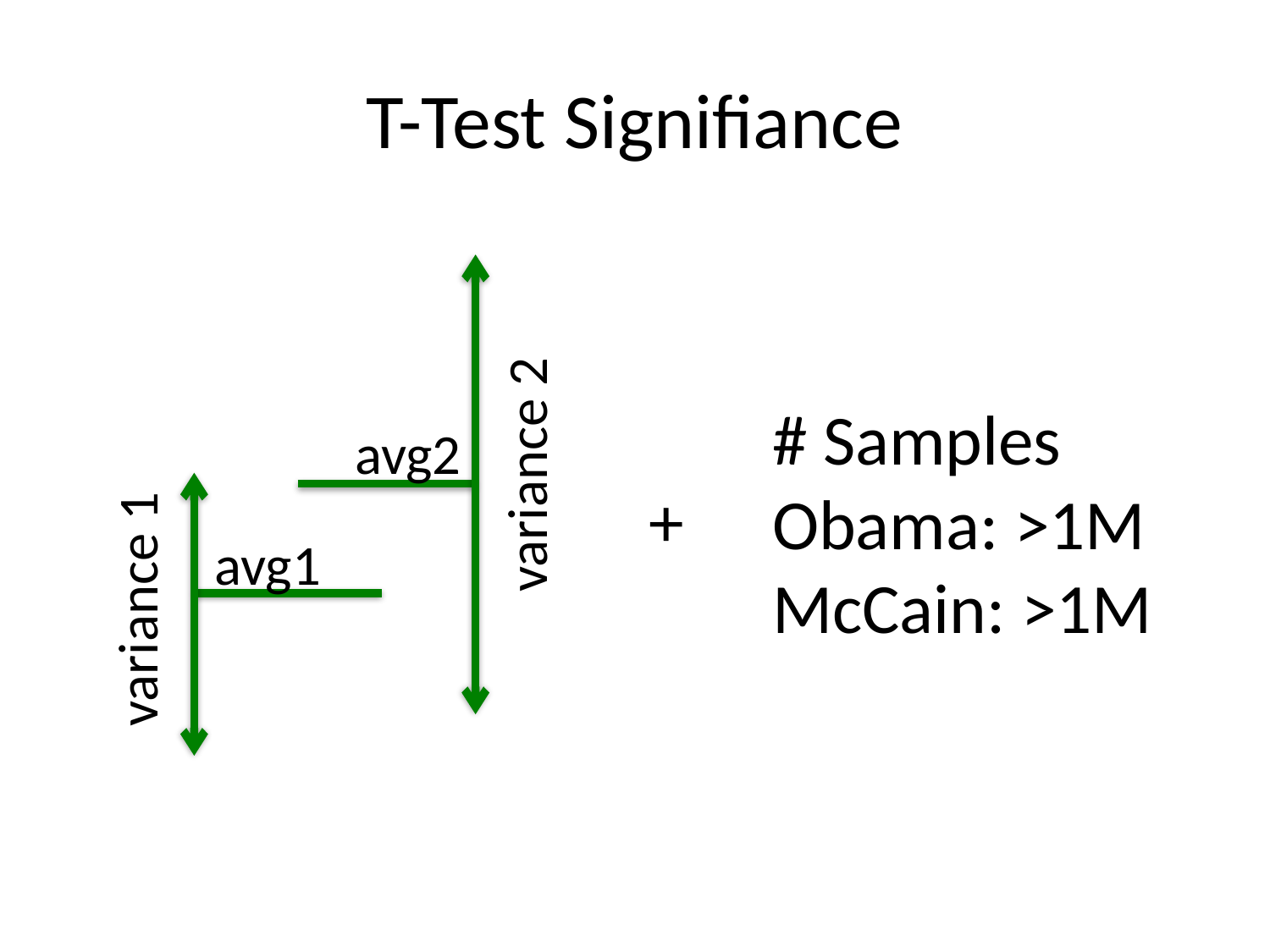

# T-Test Signifiance
# Samples
Obama: >1M
McCain: >1M
avg2
variance 2
+
avg1
variance 1